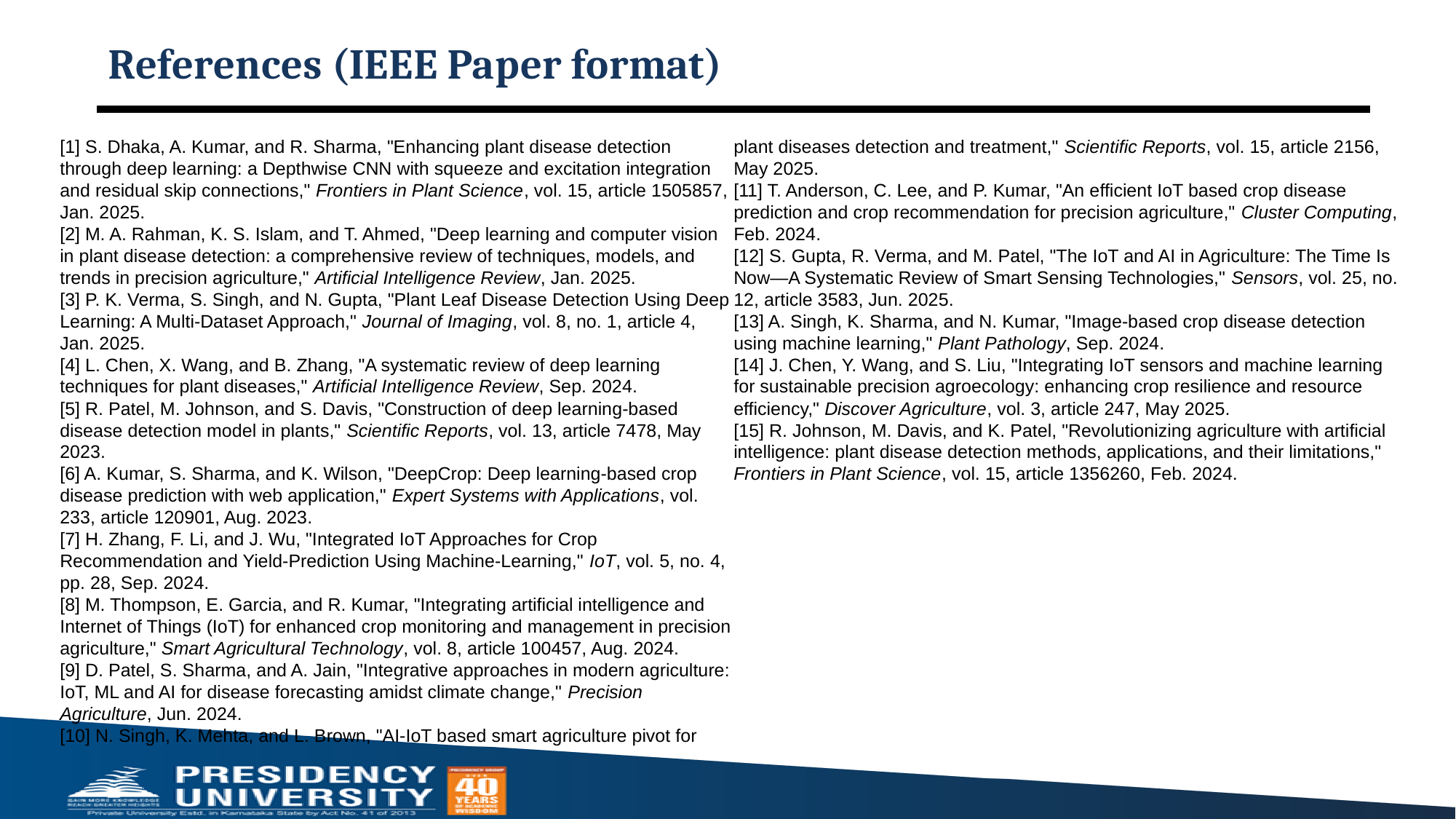

# References (IEEE Paper format)
[1] S. Dhaka, A. Kumar, and R. Sharma, "Enhancing plant disease detection through deep learning: a Depthwise CNN with squeeze and excitation integration and residual skip connections," Frontiers in Plant Science, vol. 15, article 1505857, Jan. 2025.
[2] M. A. Rahman, K. S. Islam, and T. Ahmed, "Deep learning and computer vision in plant disease detection: a comprehensive review of techniques, models, and trends in precision agriculture," Artificial Intelligence Review, Jan. 2025.
[3] P. K. Verma, S. Singh, and N. Gupta, "Plant Leaf Disease Detection Using Deep Learning: A Multi-Dataset Approach," Journal of Imaging, vol. 8, no. 1, article 4, Jan. 2025.
[4] L. Chen, X. Wang, and B. Zhang, "A systematic review of deep learning techniques for plant diseases," Artificial Intelligence Review, Sep. 2024.
[5] R. Patel, M. Johnson, and S. Davis, "Construction of deep learning-based disease detection model in plants," Scientific Reports, vol. 13, article 7478, May 2023.
[6] A. Kumar, S. Sharma, and K. Wilson, "DeepCrop: Deep learning-based crop disease prediction with web application," Expert Systems with Applications, vol. 233, article 120901, Aug. 2023.
[7] H. Zhang, F. Li, and J. Wu, "Integrated IoT Approaches for Crop Recommendation and Yield-Prediction Using Machine-Learning," IoT, vol. 5, no. 4, pp. 28, Sep. 2024.
[8] M. Thompson, E. Garcia, and R. Kumar, "Integrating artificial intelligence and Internet of Things (IoT) for enhanced crop monitoring and management in precision agriculture," Smart Agricultural Technology, vol. 8, article 100457, Aug. 2024.
[9] D. Patel, S. Sharma, and A. Jain, "Integrative approaches in modern agriculture: IoT, ML and AI for disease forecasting amidst climate change," Precision Agriculture, Jun. 2024.
[10] N. Singh, K. Mehta, and L. Brown, "AI-IoT based smart agriculture pivot for plant diseases detection and treatment," Scientific Reports, vol. 15, article 2156, May 2025.
[11] T. Anderson, C. Lee, and P. Kumar, "An efficient IoT based crop disease prediction and crop recommendation for precision agriculture," Cluster Computing, Feb. 2024.
[12] S. Gupta, R. Verma, and M. Patel, "The IoT and AI in Agriculture: The Time Is Now—A Systematic Review of Smart Sensing Technologies," Sensors, vol. 25, no. 12, article 3583, Jun. 2025.
[13] A. Singh, K. Sharma, and N. Kumar, "Image‐based crop disease detection using machine learning," Plant Pathology, Sep. 2024.
[14] J. Chen, Y. Wang, and S. Liu, "Integrating IoT sensors and machine learning for sustainable precision agroecology: enhancing crop resilience and resource efficiency," Discover Agriculture, vol. 3, article 247, May 2025.
[15] R. Johnson, M. Davis, and K. Patel, "Revolutionizing agriculture with artificial intelligence: plant disease detection methods, applications, and their limitations," Frontiers in Plant Science, vol. 15, article 1356260, Feb. 2024.